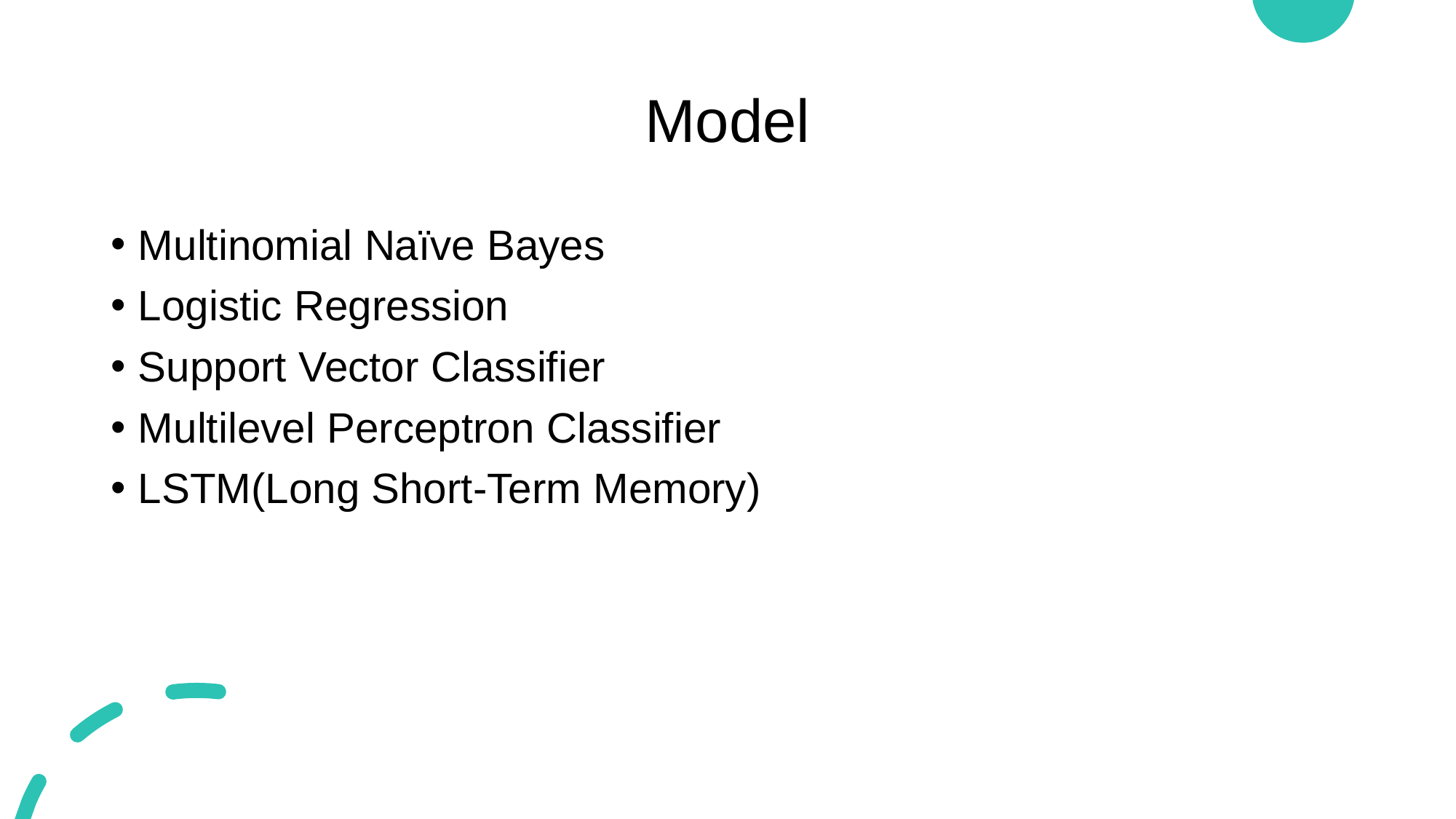

# Model
Multinomial Naïve Bayes
Logistic Regression
Support Vector Classifier
Multilevel Perceptron Classifier
LSTM(Long Short-Term Memory)